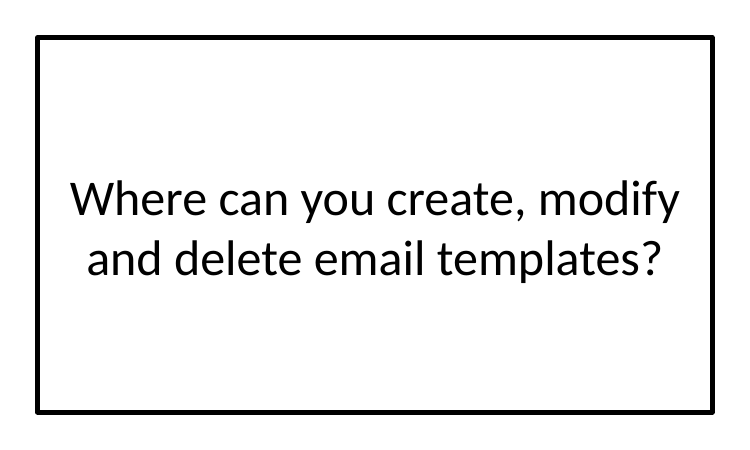

Where can you create, modify and delete email templates?